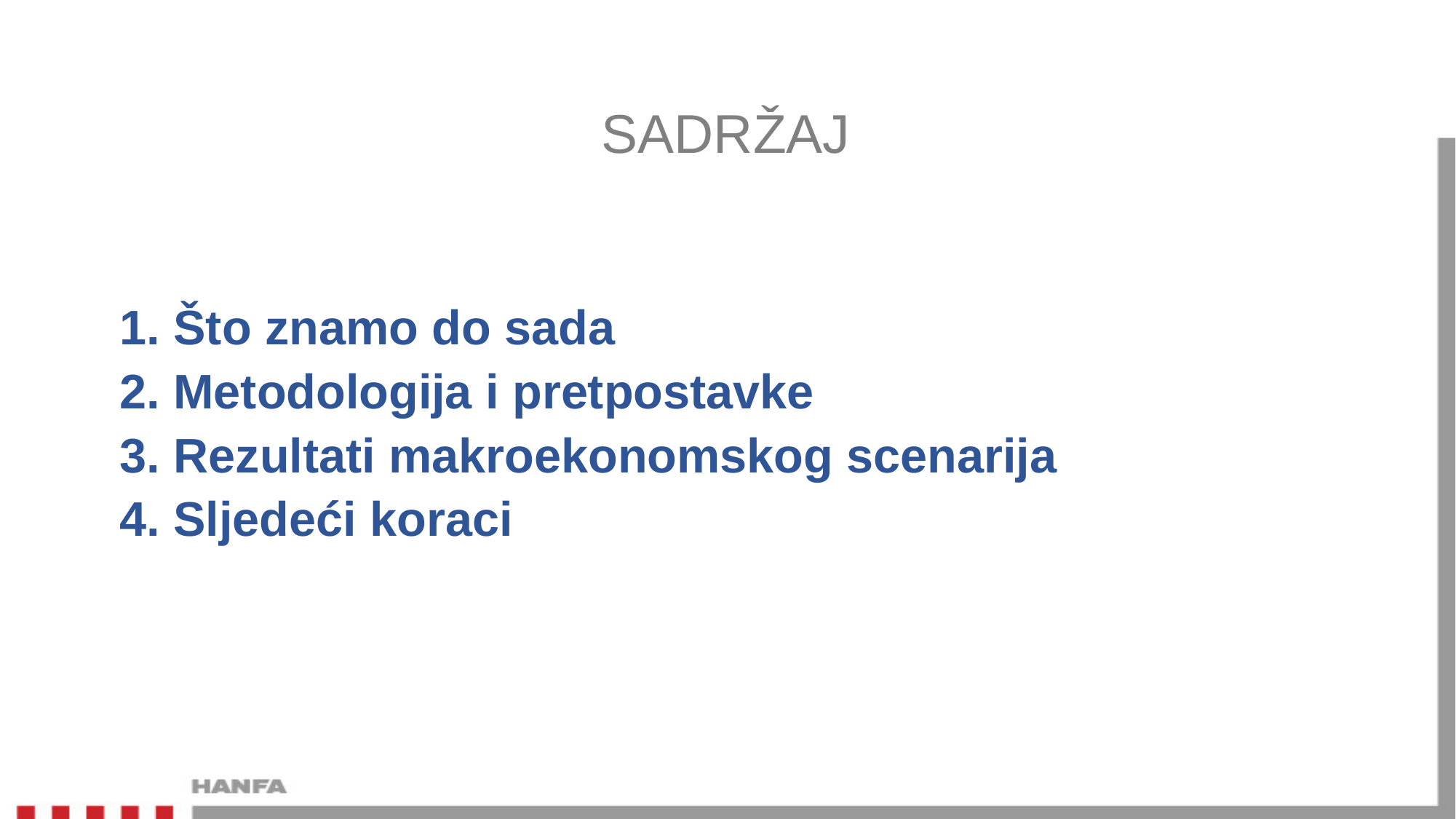

SADRŽAJ
1. Što znamo do sada
2. Metodologija i pretpostavke
3. Rezultati makroekonomskog scenarija
4. Sljedeći koraci